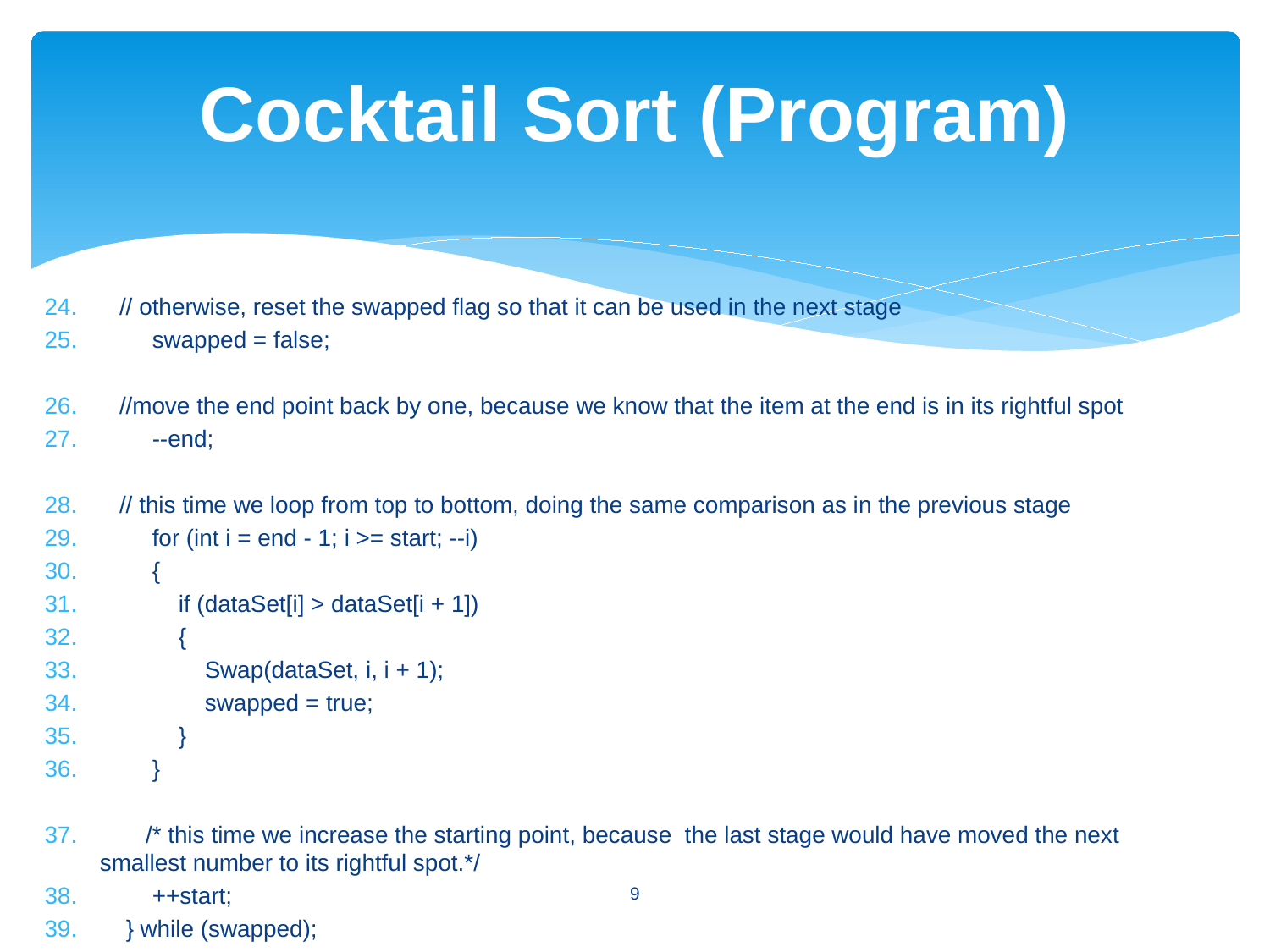

# Cocktail Sort (Program)
   // otherwise, reset the swapped flag so that it can be used in the next stage
        swapped = false;

   //move the end point back by one, because we know that the item at the end is in its rightful spot
        --end;

   // this time we loop from top to bottom, doing the same comparison as in the previous stage
        for (int i = end - 1; i >= start; --i)
        {
            if (dataSet[i] > dataSet[i + 1])
            {
                Swap(dataSet, i, i + 1);
                swapped = true;
            }
        }

       /* this time we increase the starting point, because  the last stage would have moved the next 	smallest number to its rightful spot.*/
        ++start;
    } while (swapped);
}
9